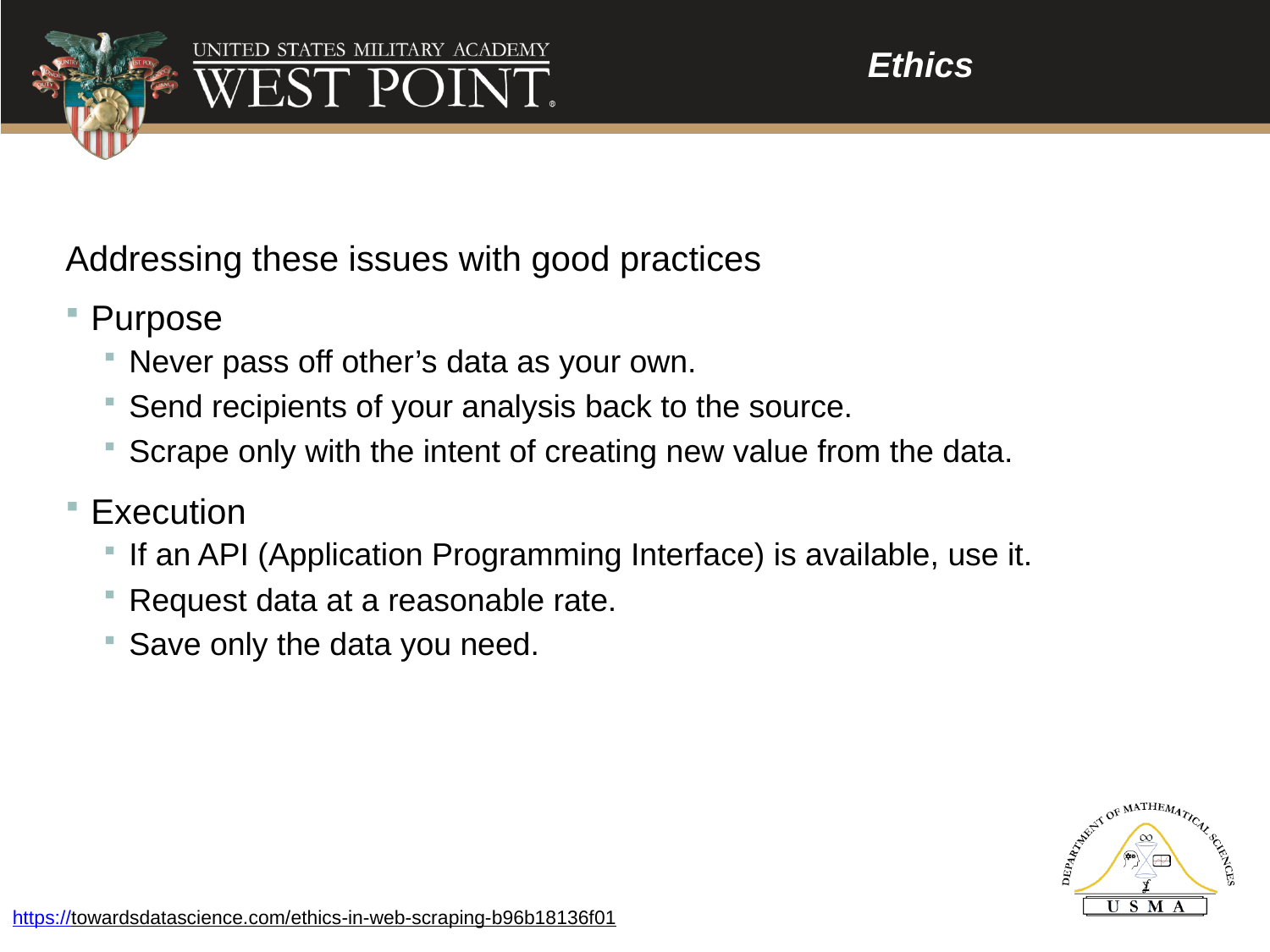

Ethics
Addressing these issues with good practices
Purpose
Never pass off other’s data as your own.
Send recipients of your analysis back to the source.
Scrape only with the intent of creating new value from the data.
Execution
If an API (Application Programming Interface) is available, use it.
Request data at a reasonable rate.
Save only the data you need.
https://towardsdatascience.com/ethics-in-web-scraping-b96b18136f01